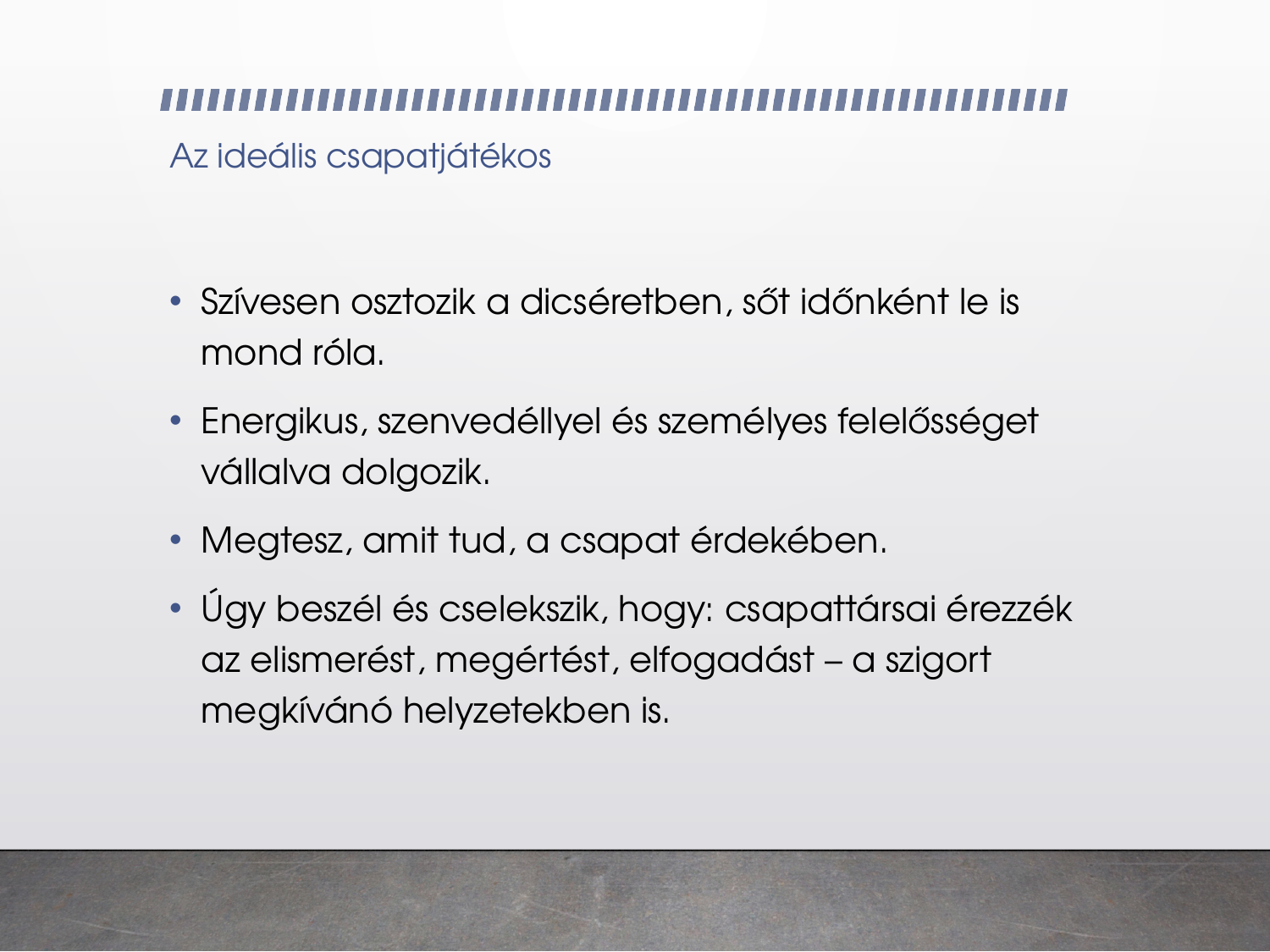

# Az ideális csapatjátékos
Szívesen osztozik a dicséretben, sőt időnként le is mond róla.
Energikus, szenvedéllyel és személyes felelősséget vállalva dolgozik.
Megtesz, amit tud, a csapat érdekében.
Úgy beszél és cselekszik, hogy: csapattársai érezzék az elismerést, megértést, elfogadást – a szigort megkívánó helyzetekben is.